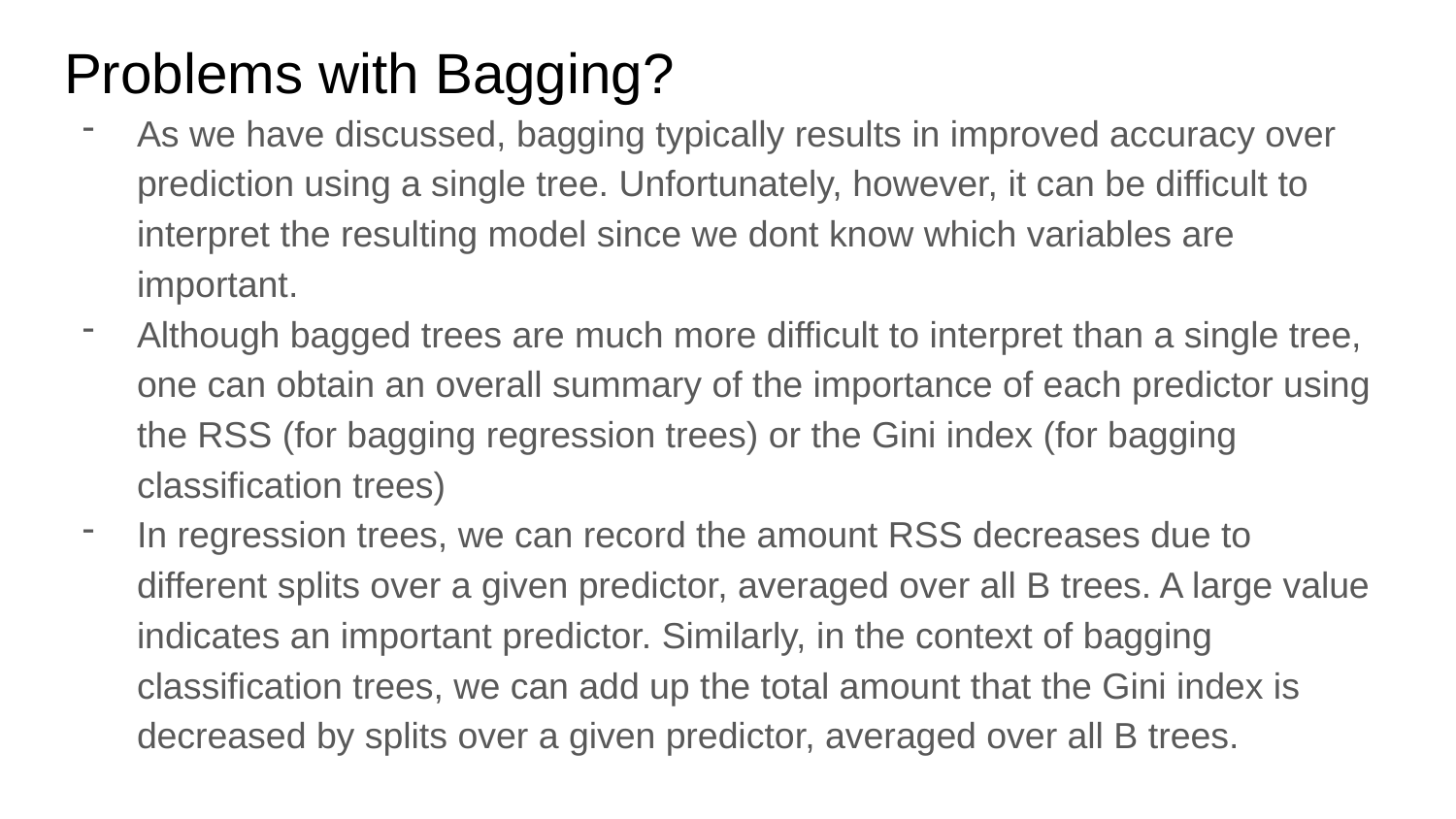

# Problems with Bagging?
As we have discussed, bagging typically results in improved accuracy over prediction using a single tree. Unfortunately, however, it can be difficult to interpret the resulting model since we dont know which variables are important.
Although bagged trees are much more difficult to interpret than a single tree, one can obtain an overall summary of the importance of each predictor using the RSS (for bagging regression trees) or the Gini index (for bagging classification trees)
In regression trees, we can record the amount RSS decreases due to  different splits over a given predictor, averaged over all B trees. A large value indicates an important predictor. Similarly, in the context of bagging classification trees, we can add up the total amount that the Gini index is decreased by splits over a given predictor, averaged over all B trees.